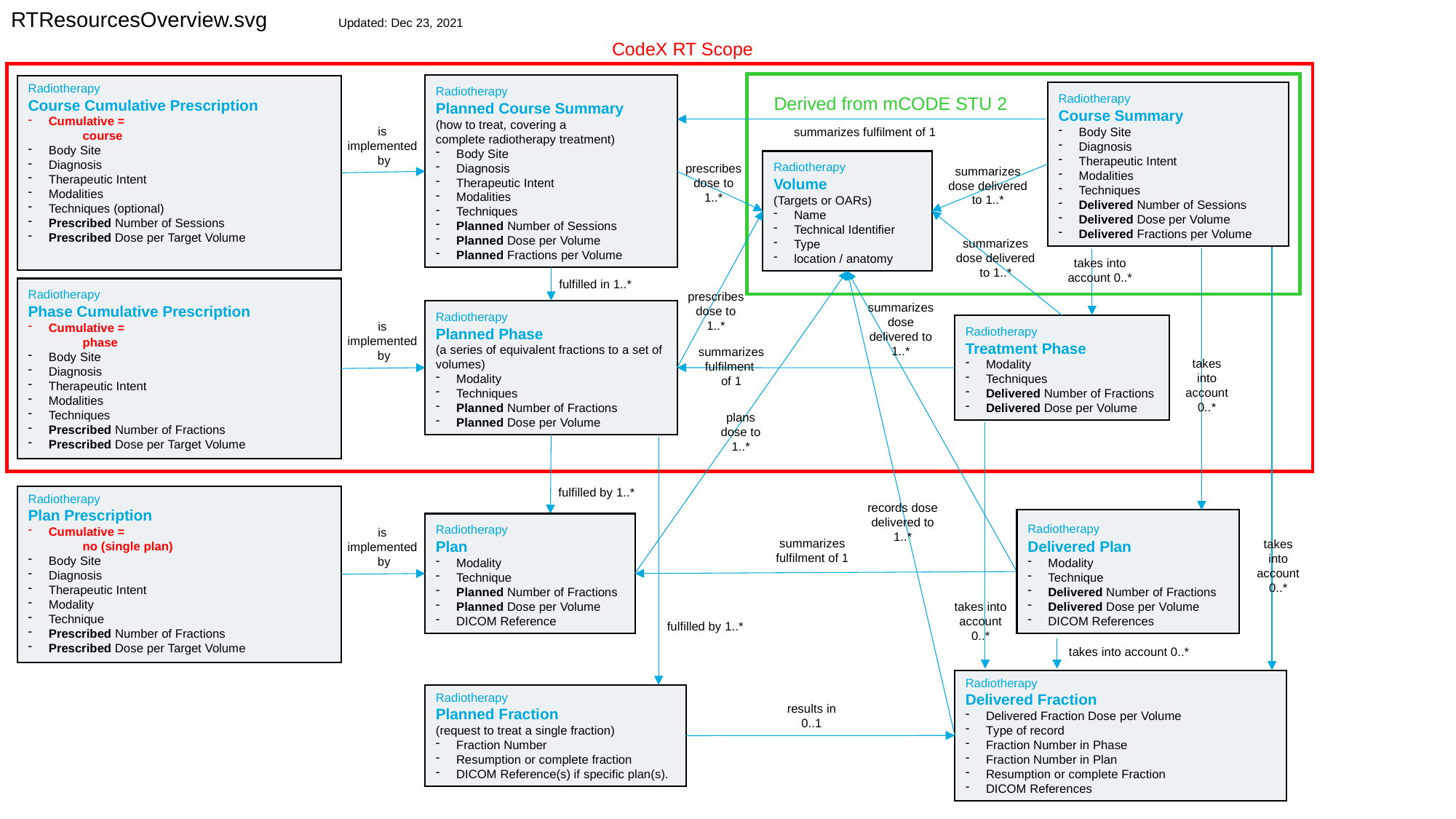

RTResourcesOverview.svg	Updated: Dec 23, 2021
CodeX RT Scope

Radiotherapy
Planned Course Summary
(how to treat, covering a
complete radiotherapy treatment)
Body Site
Diagnosis
Therapeutic Intent
Modalities
Techniques
Planned Number of Sessions
Planned Dose per Volume
Planned Fractions per Volume
Radiotherapy
Course Cumulative Prescription
Cumulative =
course
Body Site
Diagnosis
Therapeutic Intent
Modalities
Techniques (optional)
Prescribed Number of Sessions
Prescribed Dose per Target Volume
Derived from mCODE STU 2
Radiotherapy
Course Summary
Body Site
Diagnosis
Therapeutic Intent
Modalities
Techniques
Delivered Number of Sessions
Delivered Dose per Volume
Delivered Fractions per Volume
is
implemented
by
summarizes fulfilment of 1
Radiotherapy
Volume
(Targets or OARs)
Name
Technical Identifier
Type
location / anatomy
prescribes dose to
1..*
summarizes dose delivered to 1..*
summarizes dose delivered to 1..*
takes into account 0..*
fulfilled in 1..*
Radiotherapy
Phase Cumulative Prescription
Cumulative =
phase
Body Site
Diagnosis
Therapeutic Intent
Modalities
Techniques
Prescribed Number of Fractions
Prescribed Dose per Target Volume
prescribes dose to
1..*
summarizes dose delivered to
1..*
Radiotherapy
Planned Phase
(a series of equivalent fractions to a set of volumes)
Modality
Techniques
Planned Number of Fractions
Planned Dose per Volume
is
implemented
by
Radiotherapy
Treatment Phase
Modality
Techniques
Delivered Number of Fractions
Delivered Dose per Volume
summarizes fulfilment
of 1
takes into account 0..*
plans
dose to
1..*
fulfilled by 1..*
Radiotherapy
Plan Prescription
Cumulative =
no (single plan)
Body Site
Diagnosis
Therapeutic Intent
Modality
Technique
Prescribed Number of Fractions
Prescribed Dose per Target Volume
records dose delivered to
1..*
Radiotherapy
Delivered Plan
Modality
Technique
Delivered Number of Fractions
Delivered Dose per Volume
DICOM References
Radiotherapy
Plan
Modality
Technique
Planned Number of Fractions
Planned Dose per Volume
DICOM Reference
is
implemented
by
summarizes fulfilment of 1
takes into account 0..*
takes into account 0..*
fulfilled by 1..*
takes into account 0..*
Radiotherapy
Delivered Fraction
Delivered Fraction Dose per Volume
Type of record
Fraction Number in Phase
Fraction Number in Plan
Resumption or complete Fraction
DICOM References
Radiotherapy
Planned Fraction
(request to treat a single fraction)
Fraction Number
Resumption or complete fraction
DICOM Reference(s) if specific plan(s).
results in 0..1